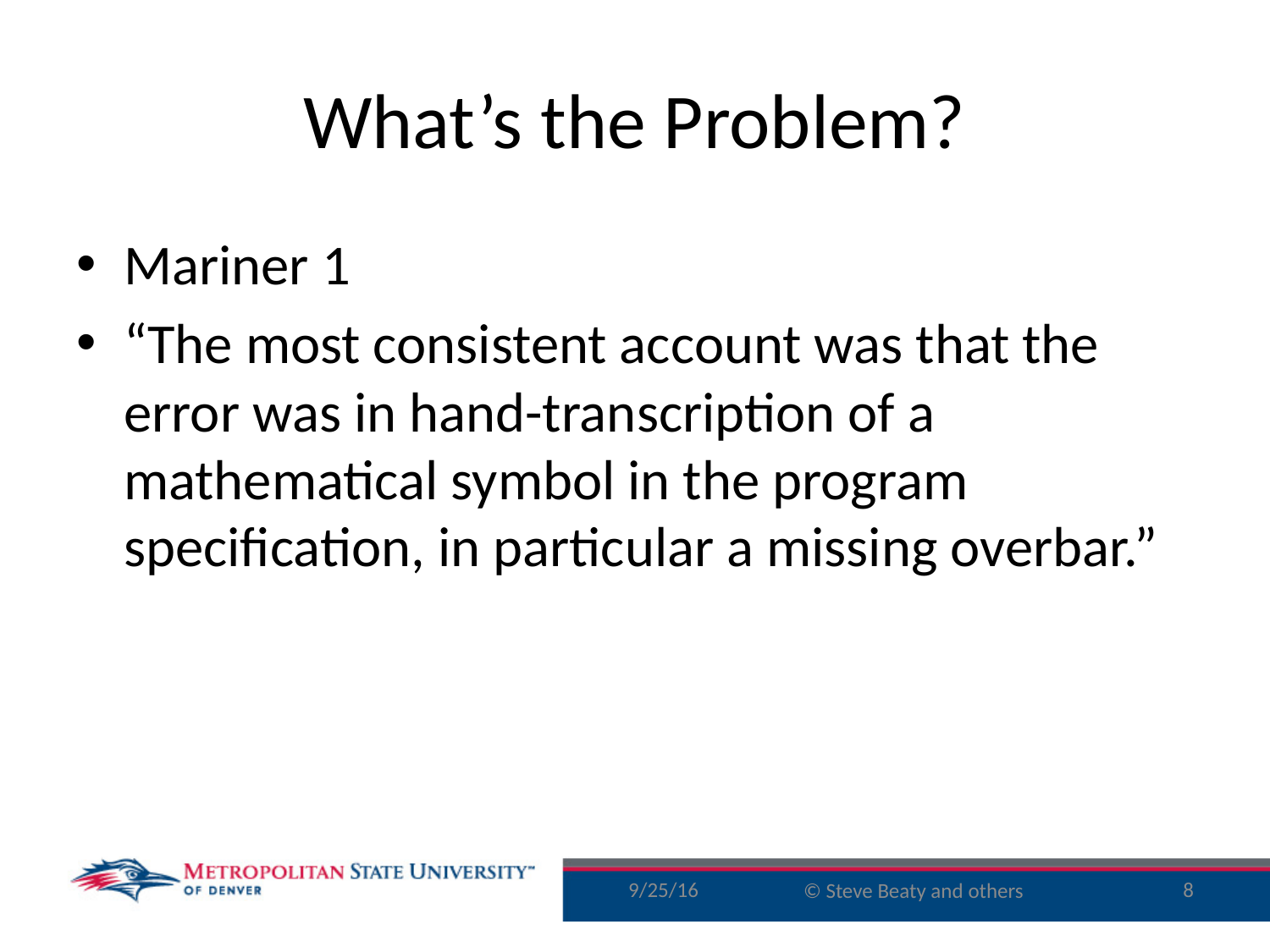

# What’s the Problem?
Mariner 1
“The most consistent account was that the error was in hand-transcription of a mathematical symbol in the program specification, in particular a missing overbar.”
9/25/16
8
© Steve Beaty and others